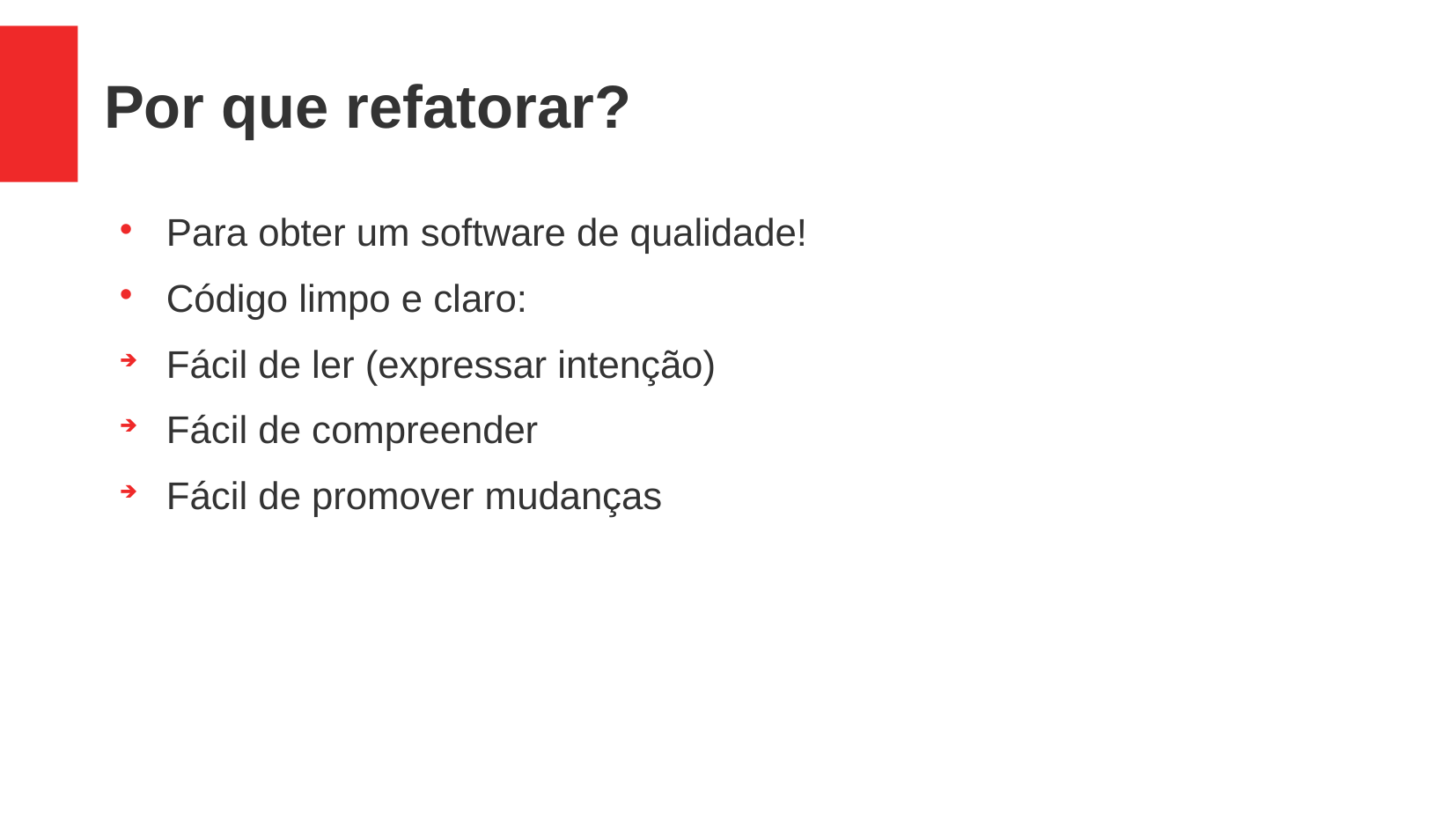

Por que refatorar?
Para obter um software de qualidade!
Código limpo e claro:
Fácil de ler (expressar intenção)
Fácil de compreender
Fácil de promover mudanças